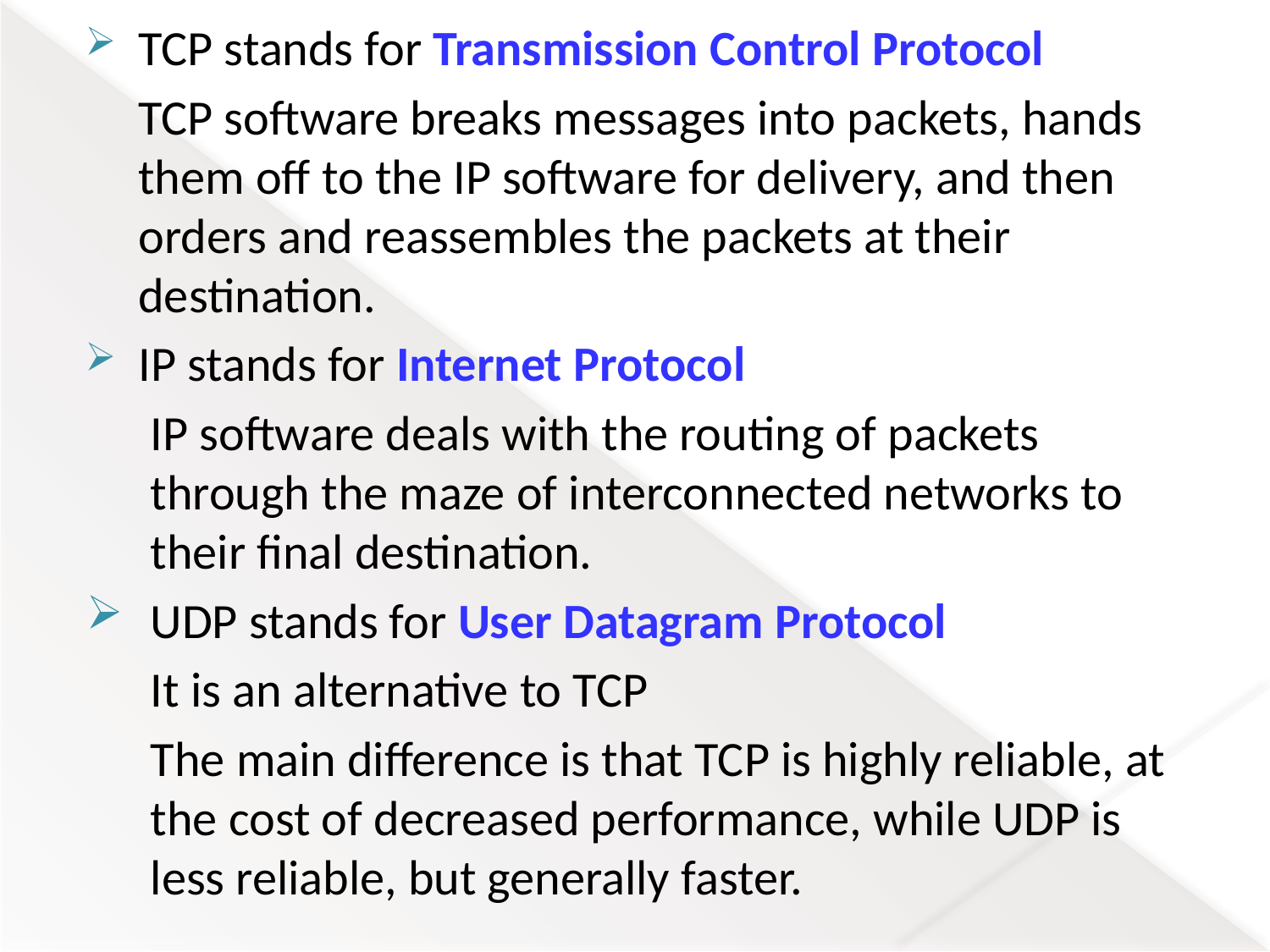

TCP stands for Transmission Control Protocol
	TCP software breaks messages into packets, hands them off to the IP software for delivery, and then orders and reassembles the packets at their destination.
IP stands for Internet Protocol
IP software deals with the routing of packets through the maze of interconnected networks to their final destination.
UDP stands for User Datagram Protocol
It is an alternative to TCP
The main difference is that TCP is highly reliable, at the cost of decreased performance, while UDP is less reliable, but generally faster.